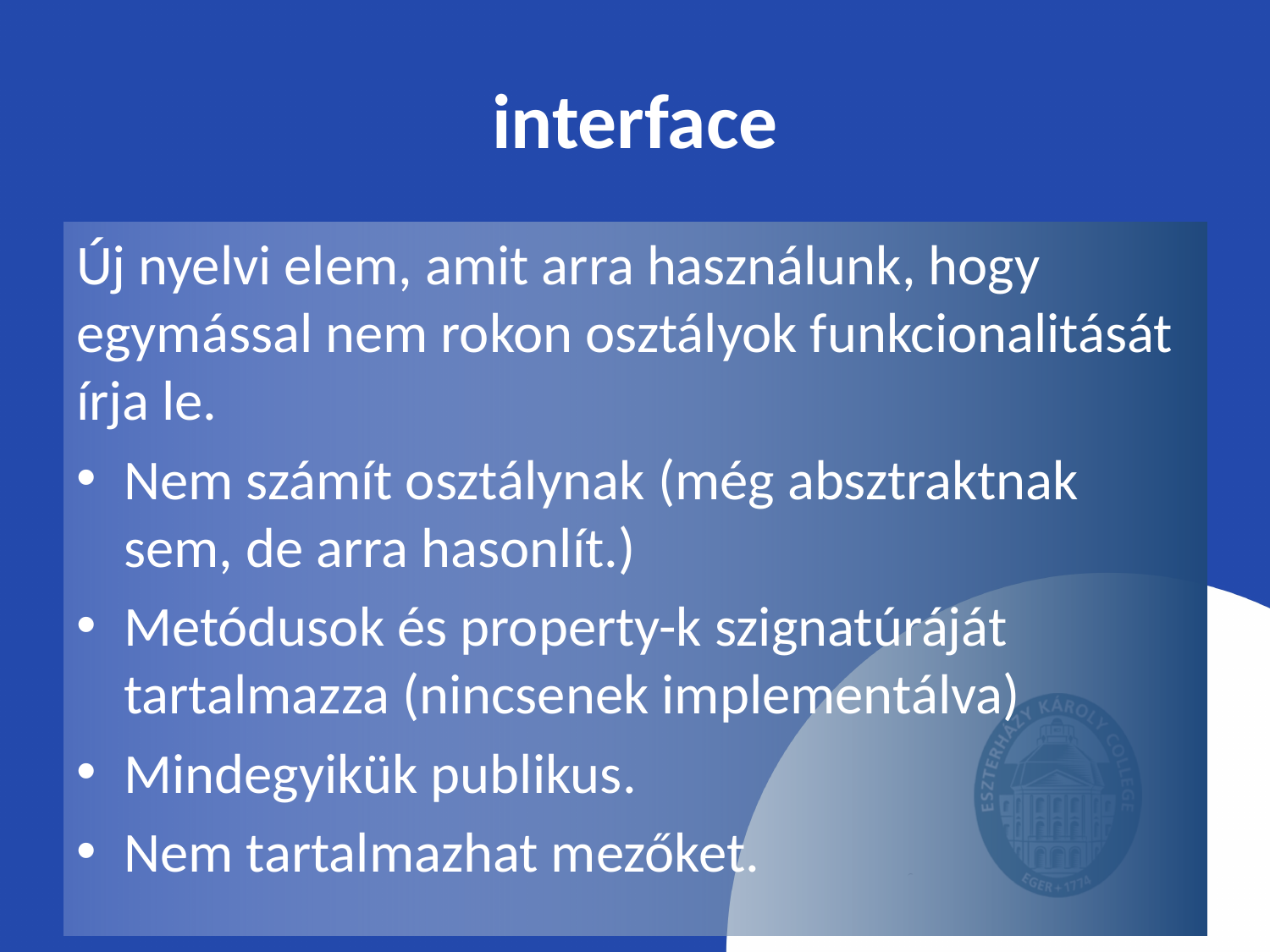

# interface
Új nyelvi elem, amit arra használunk, hogy egymással nem rokon osztályok funkcionalitását írja le.
Nem számít osztálynak (még absztraktnak sem, de arra hasonlít.)
Metódusok és property-k szignatúráját tartalmazza (nincsenek implementálva)
Mindegyikük publikus.
Nem tartalmazhat mezőket.